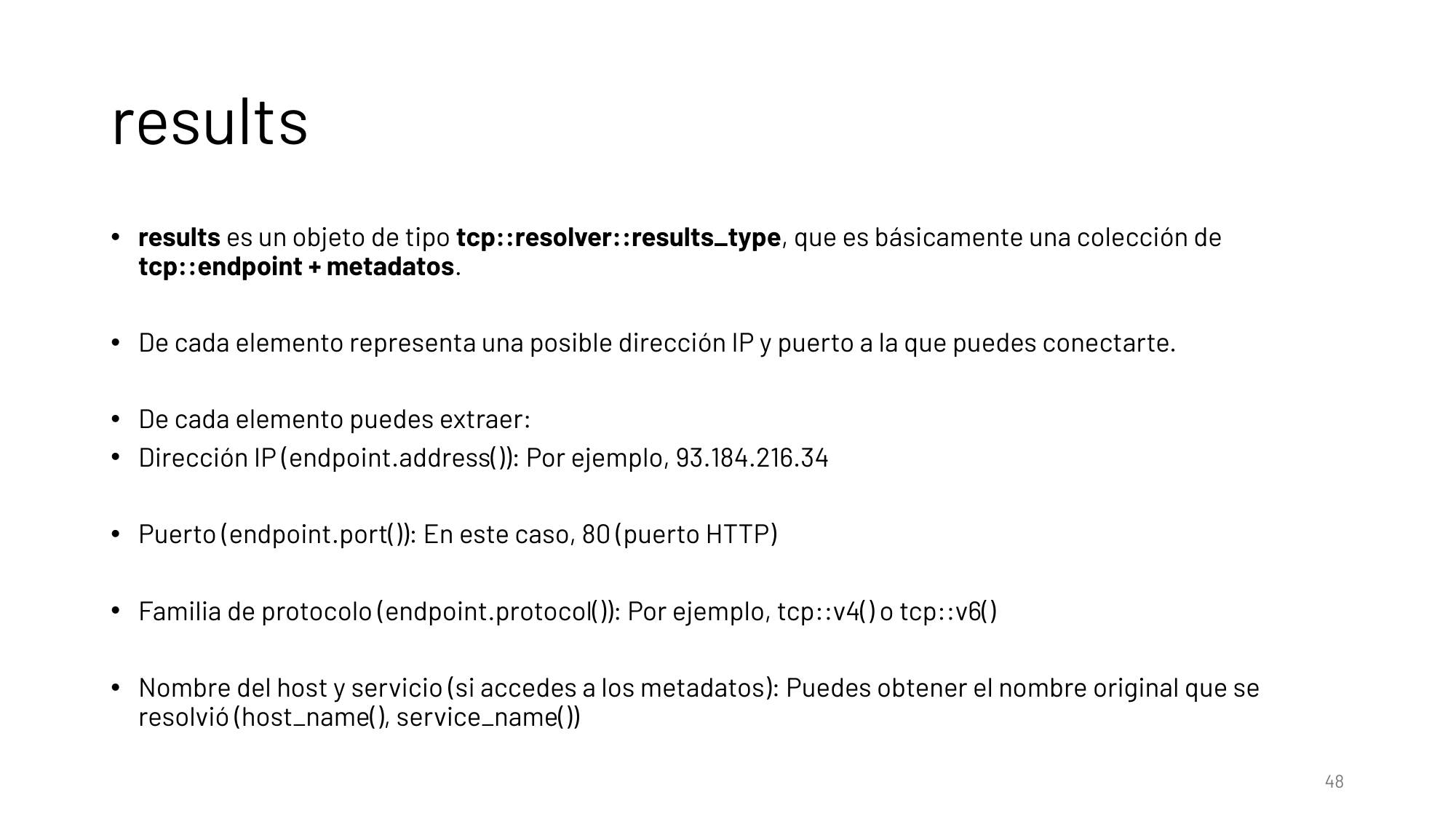

# results
results es un objeto de tipo tcp::resolver::results_type, que es básicamente una colección de tcp::endpoint + metadatos.

De cada elemento representa una posible dirección IP y puerto a la que puedes conectarte.

De cada elemento puedes extraer:
Dirección IP (endpoint.address()): Por ejemplo, 93.184.216.34

Puerto (endpoint.port()): En este caso, 80 (puerto HTTP)

Familia de protocolo (endpoint.protocol()): Por ejemplo, tcp::v4() o tcp::v6()

Nombre del host y servicio (si accedes a los metadatos): Puedes obtener el nombre original que se resolvió (host_name(), service_name())
48